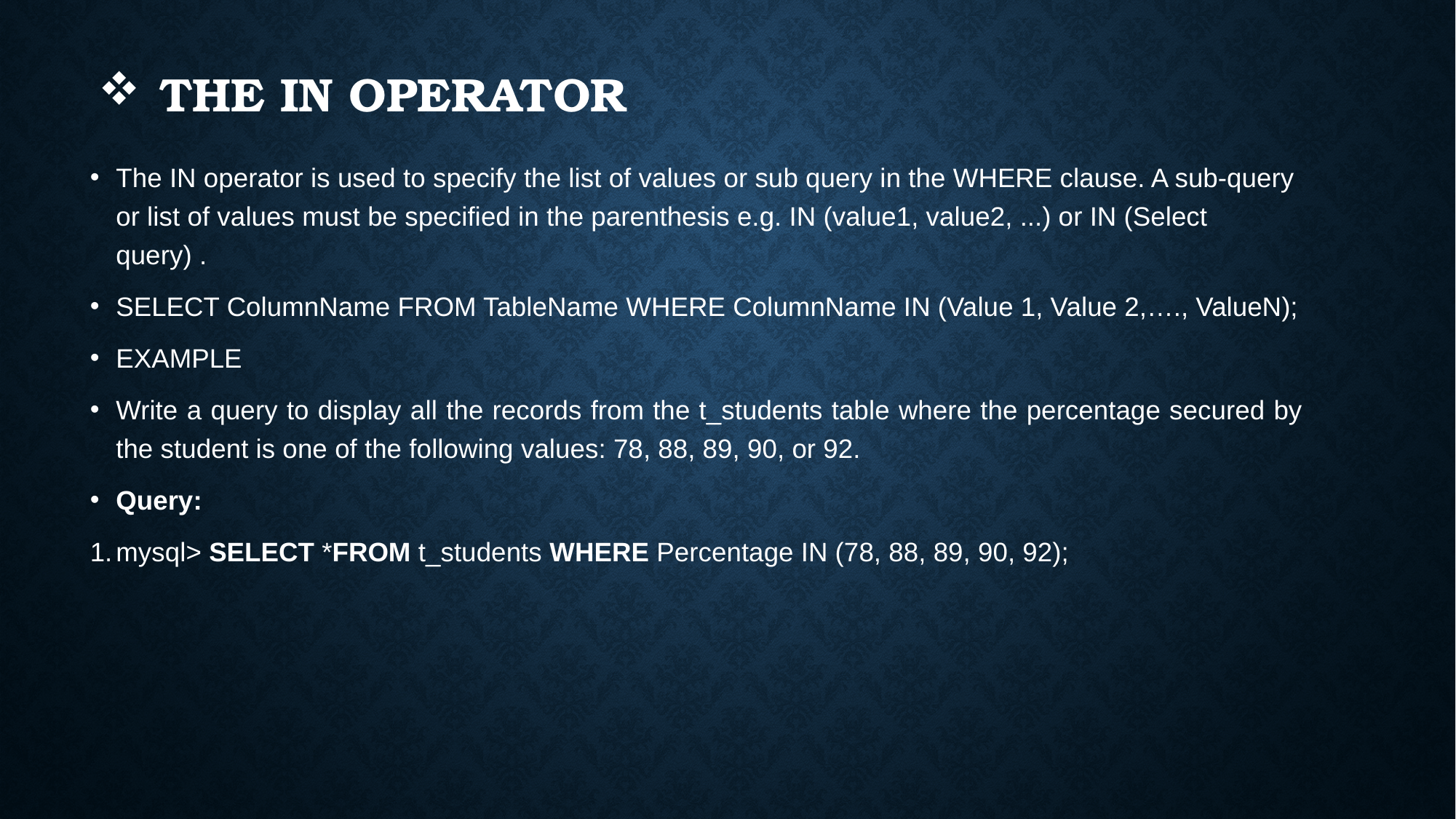

# THE IN OPERATOR
The IN operator is used to specify the list of values or sub query in the WHERE clause. A sub-query or list of values must be specified in the parenthesis e.g. IN (value1, value2, ...) or IN (Select query) .
SELECT ColumnName FROM TableName WHERE ColumnName IN (Value 1, Value 2,…., ValueN);
EXAMPLE
Write a query to display all the records from the t_students table where the percentage secured by the student is one of the following values: 78, 88, 89, 90, or 92.
Query:
mysql> SELECT *FROM t_students WHERE Percentage IN (78, 88, 89, 90, 92);